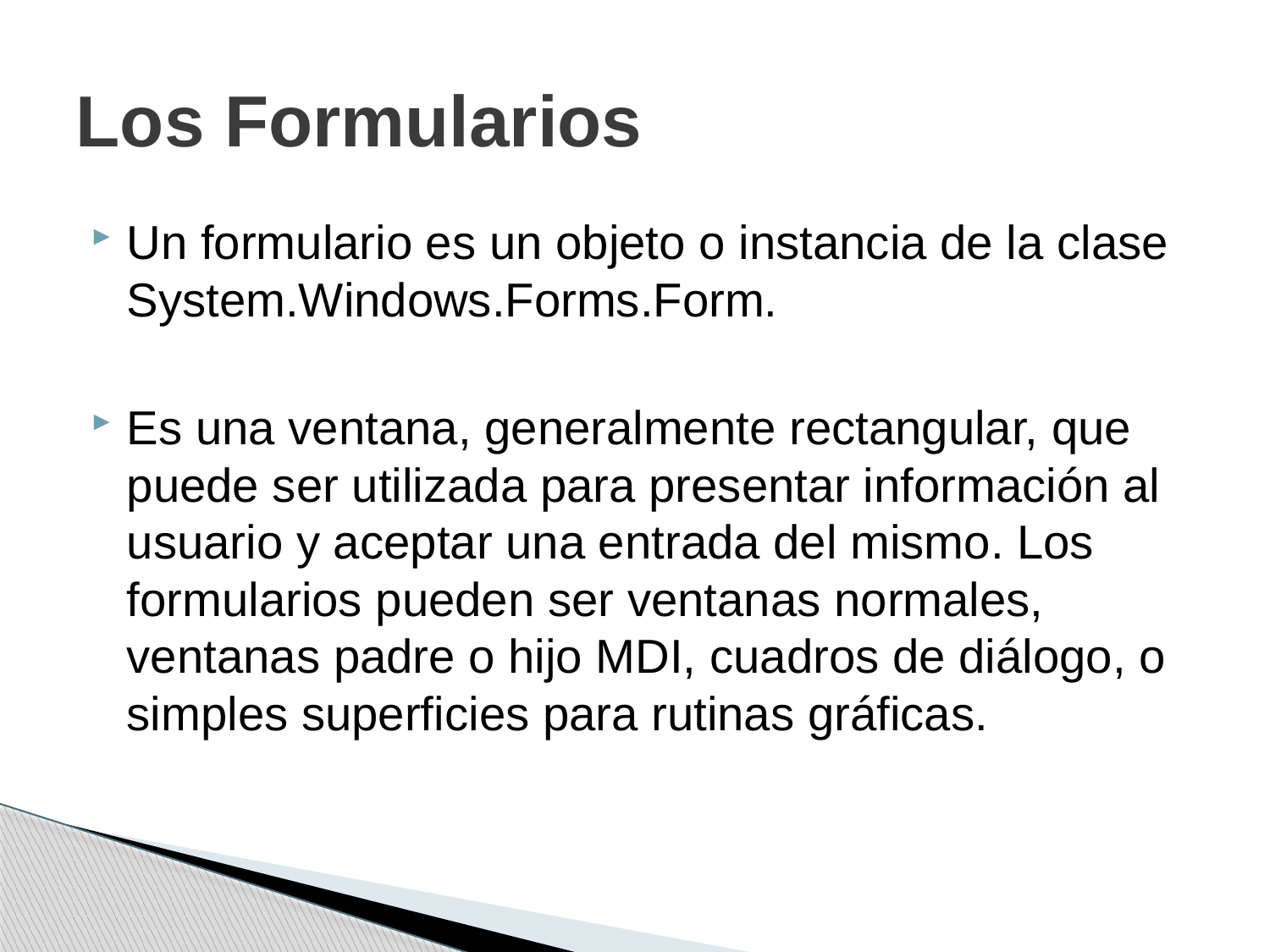

# Los Formularios
Un formulario es un objeto o instancia de la clase System.Windows.Forms.Form.

Es una ventana, generalmente rectangular, que puede ser utilizada para presentar información al usuario y aceptar una entrada del mismo. Los formularios pueden ser ventanas normales, ventanas padre o hijo MDI, cuadros de diálogo, o simples superficies para rutinas gráficas.